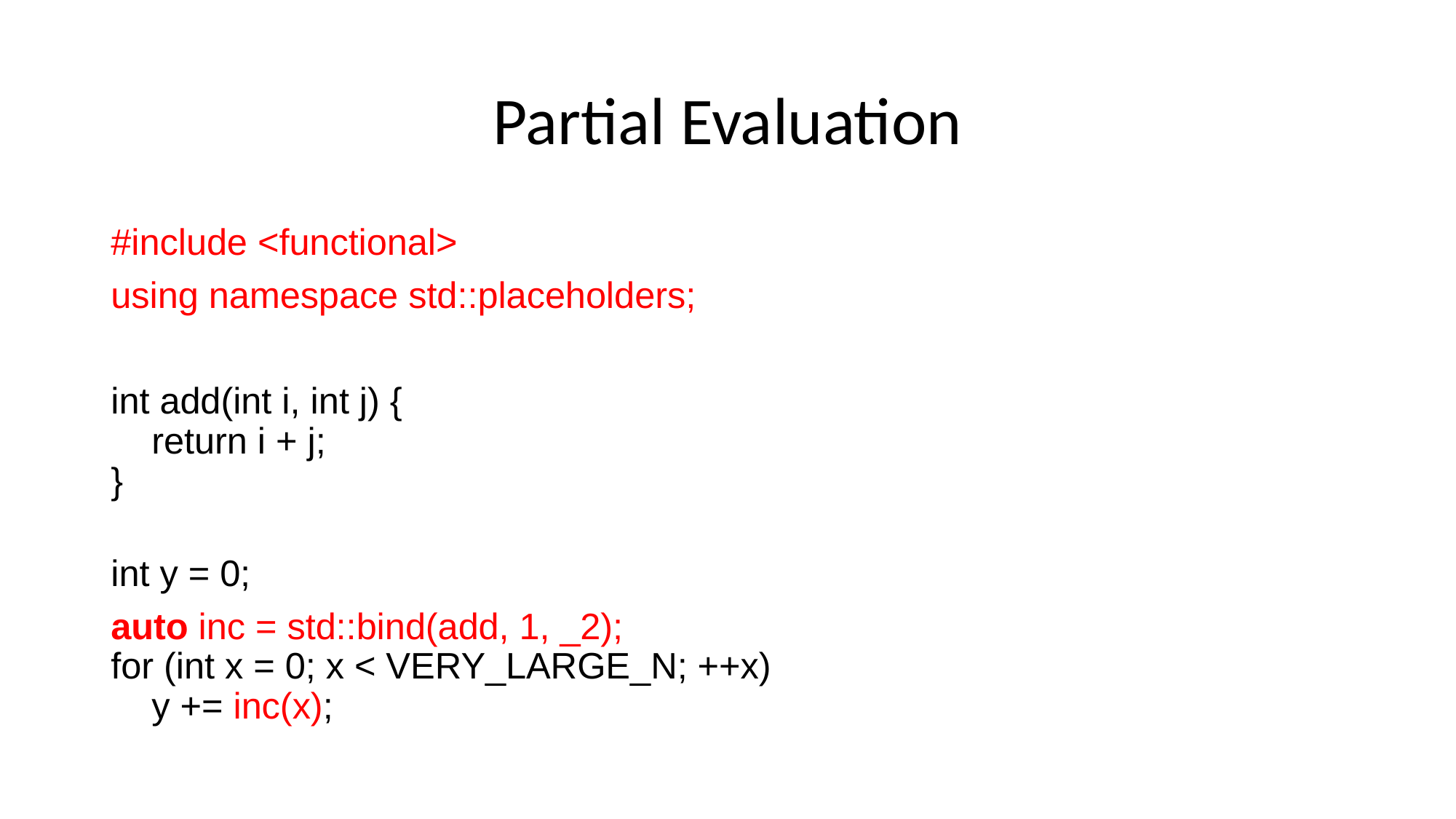

# Partial Evaluation
#include <functional>
using namespace std::placeholders;

int add(int i, int j) {
    return i + j;
}
int y = 0;
auto inc = std::bind(add, 1, _2);
for (int x = 0; x < VERY_LARGE_N; ++x)
    y += inc(x);